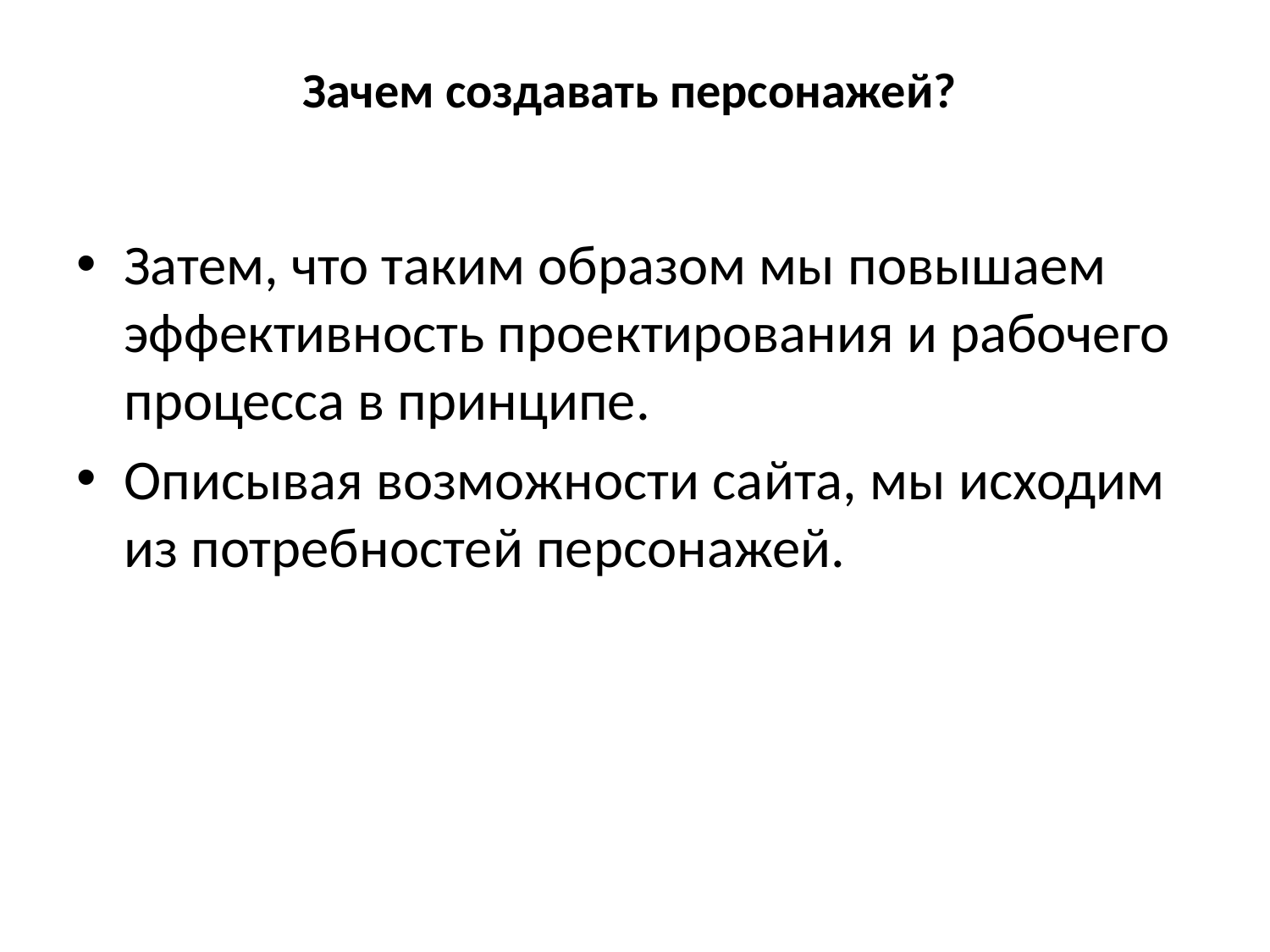

# Зачем создавать персонажей?
Затем, что таким образом мы повышаем эффективность проектирования и рабочего процесса в принципе.
Описывая возможности сайта, мы исходим из потребностей персонажей.